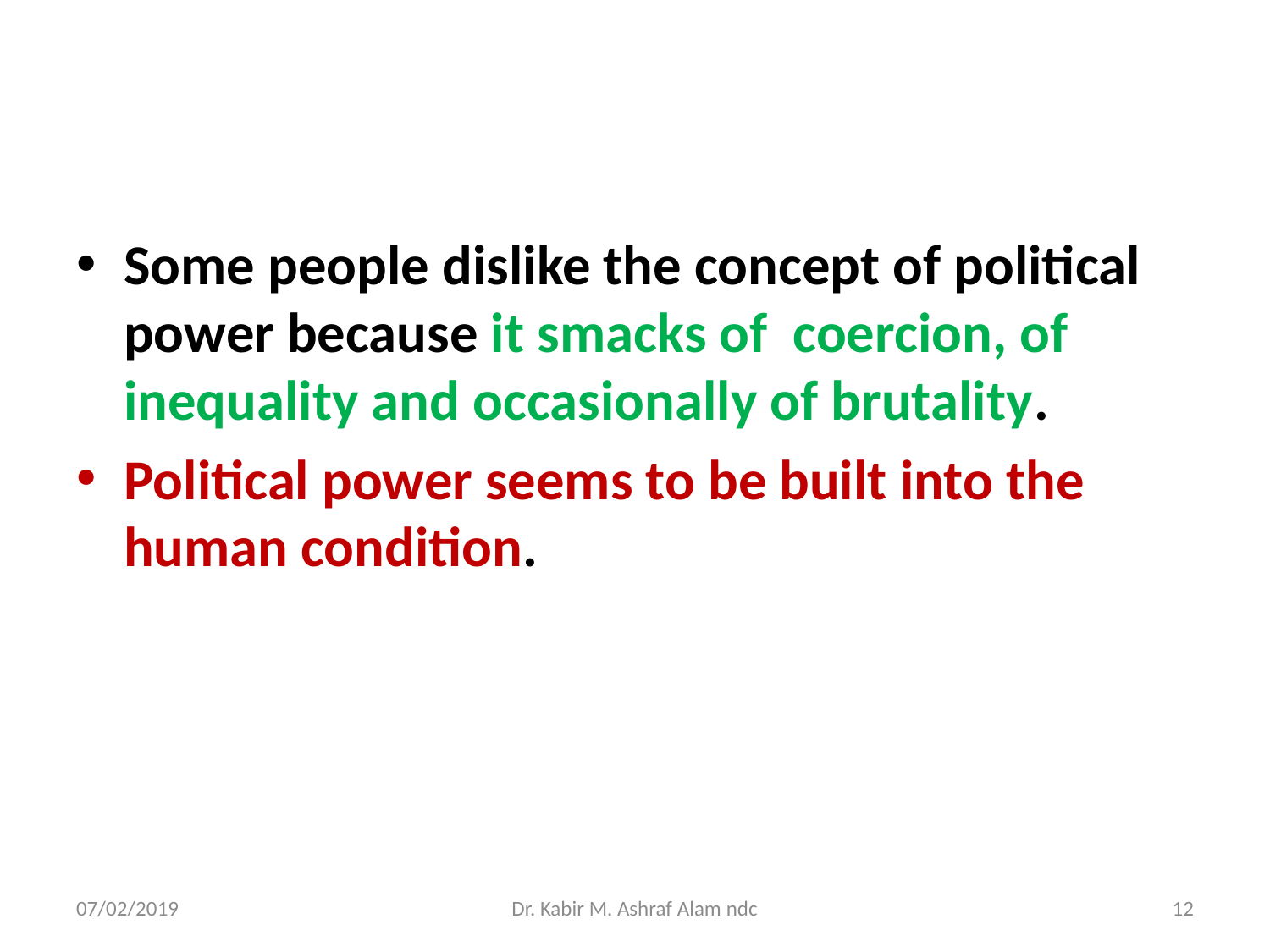

#
Some people dislike the concept of political power because it smacks of  coercion, of inequality and occasionally of brutality.
Political power seems to be built into the human condition.
07/02/2019
Dr. Kabir M. Ashraf Alam ndc
12